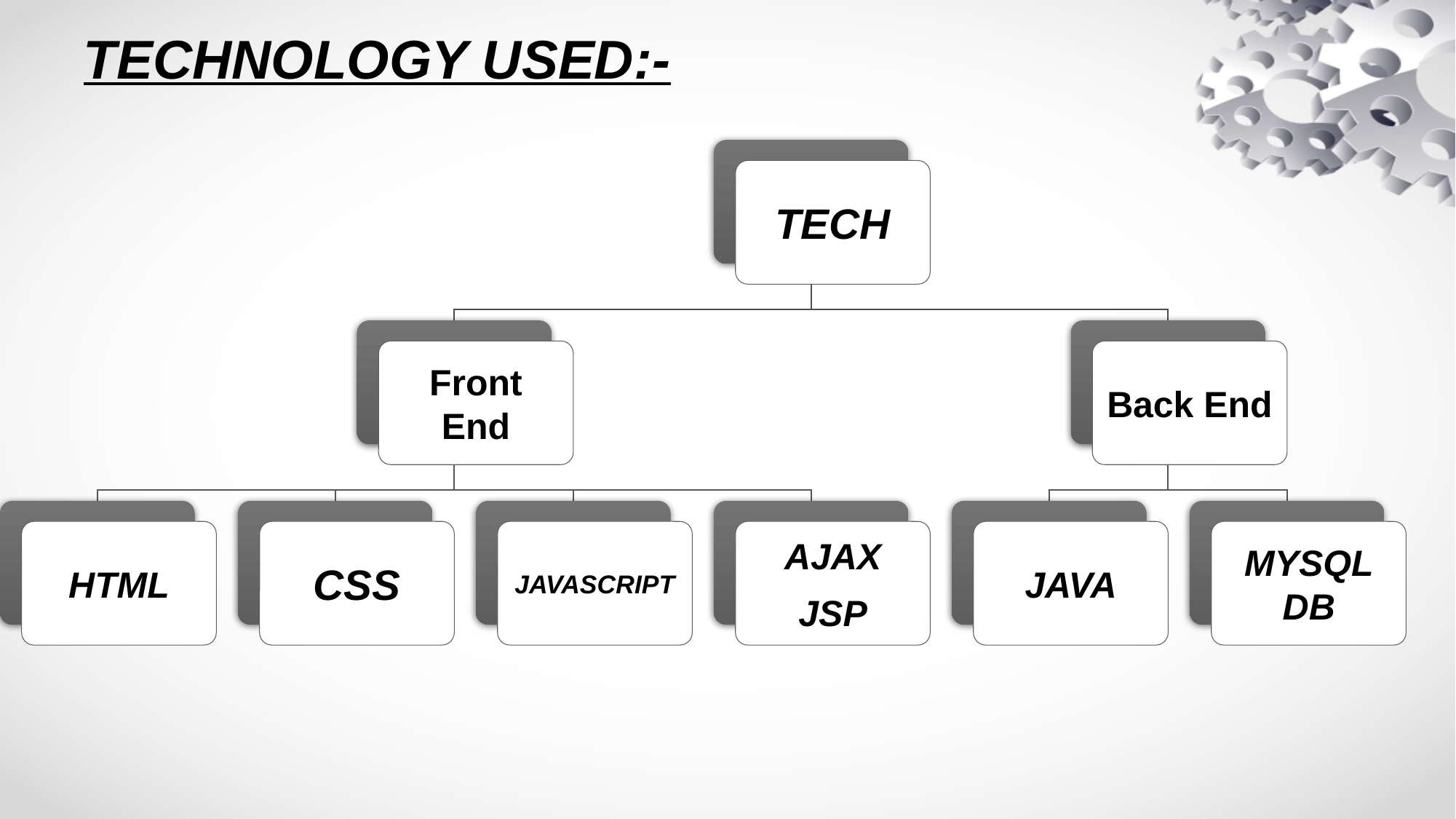

# TECHNOLOGY USED:-
TECH
Front End
HTML
CSS
JAVASCRIPT
AJAX
JSP
Back End
JAVA
MYSQL DB